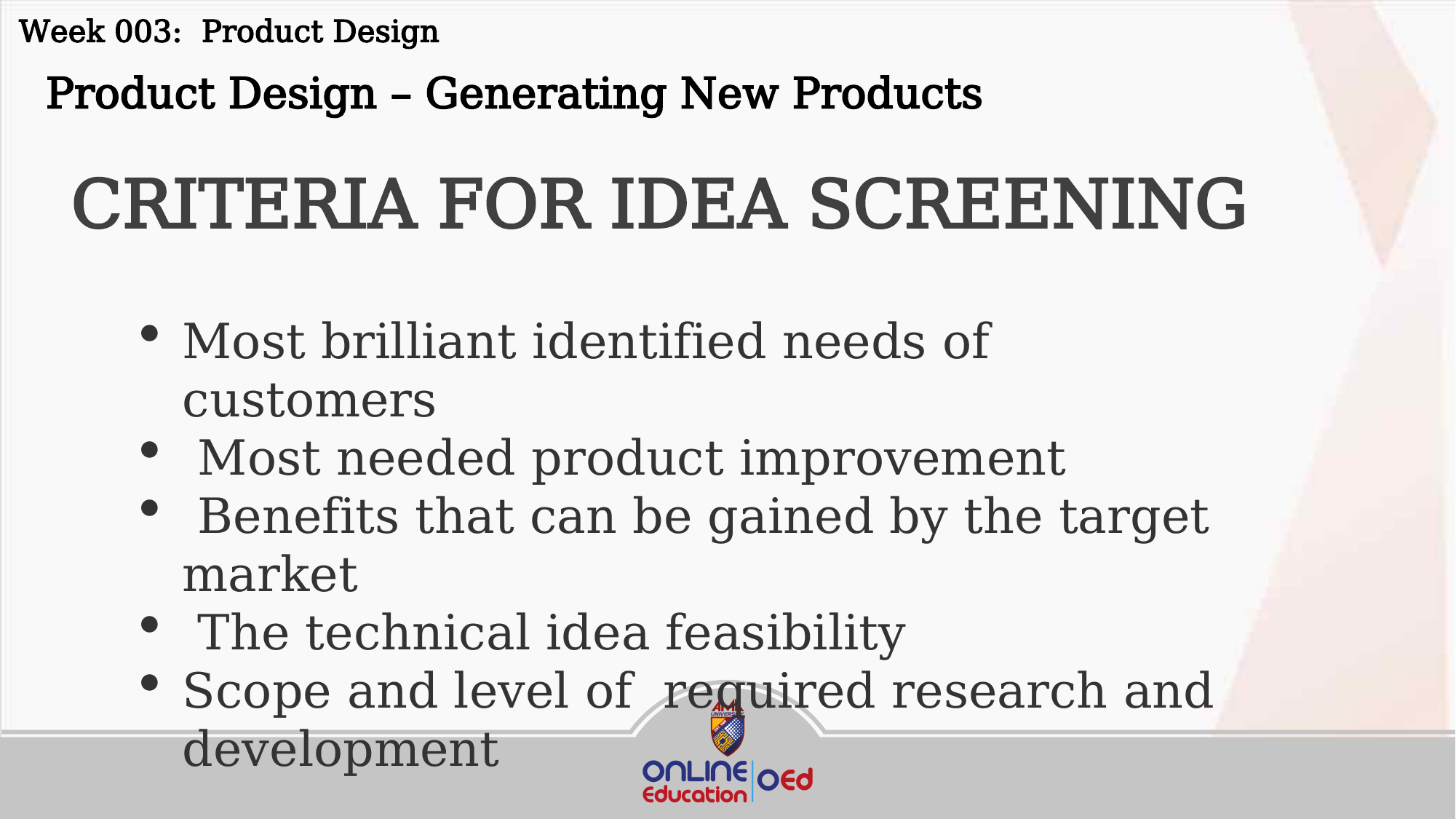

Week 003:  Product Design
  Product Design – Generating New Products
CRITERIA FOR IDEA SCREENING

Most brilliant identified needs of customers
 Most needed product improvement
 Benefits that can be gained by the target market
 The technical idea feasibility
Scope and level of  required research and development